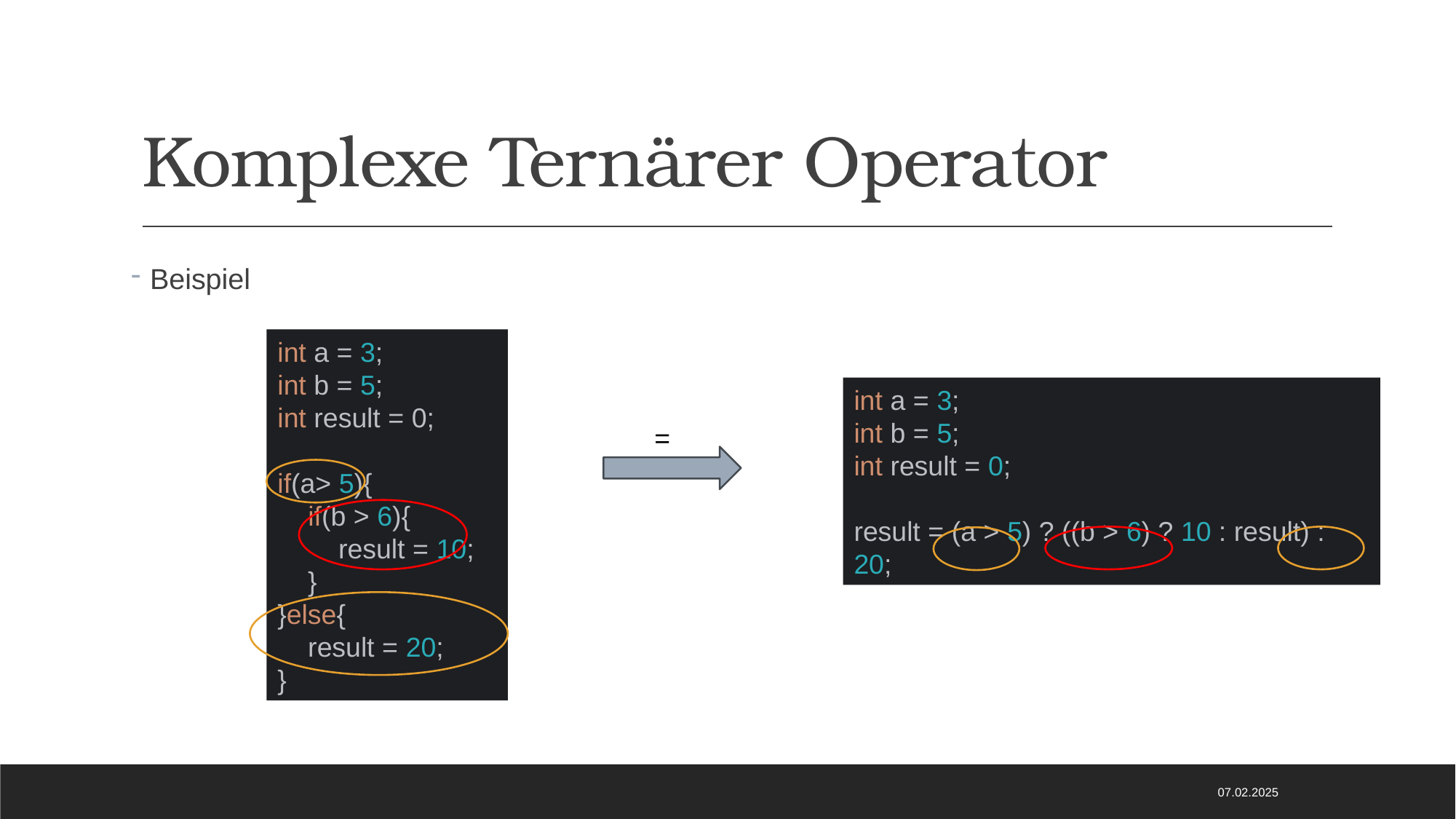

# Komplexe Ternärer Operator
 Beispiel
int a = 3;
int b = 5;
int result = 0;
if(a> 5){
    if(b > 6){
        result = 10;
    }
}else{
    result = 20;
}
int a = 3;
int b = 5;
int result = 0;
result = (a > 5) ? ((b > 6) ? 10 : result) : 20;
=

07.02.2025